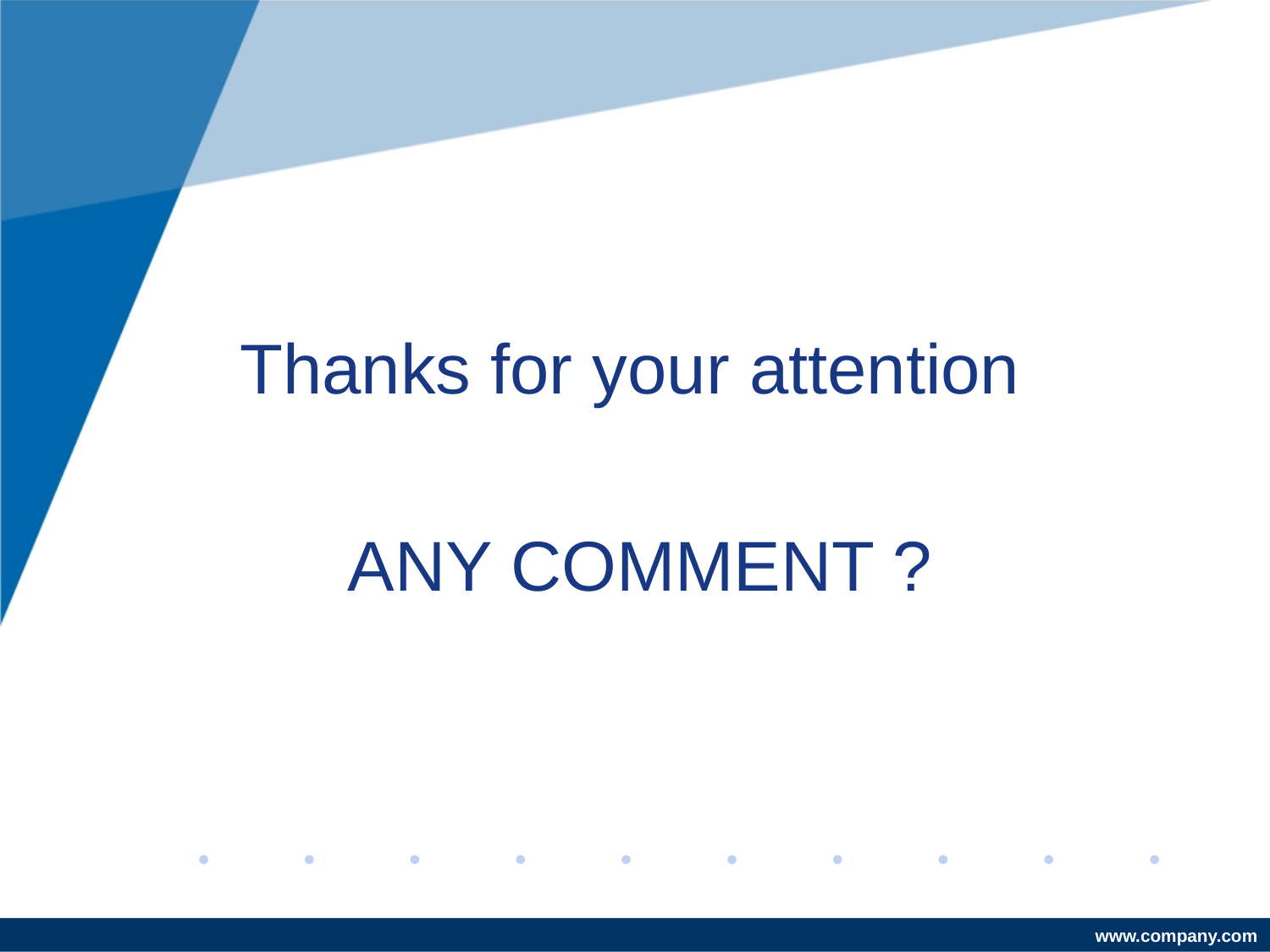

Thanks for your attention

ANY COMMENT ?